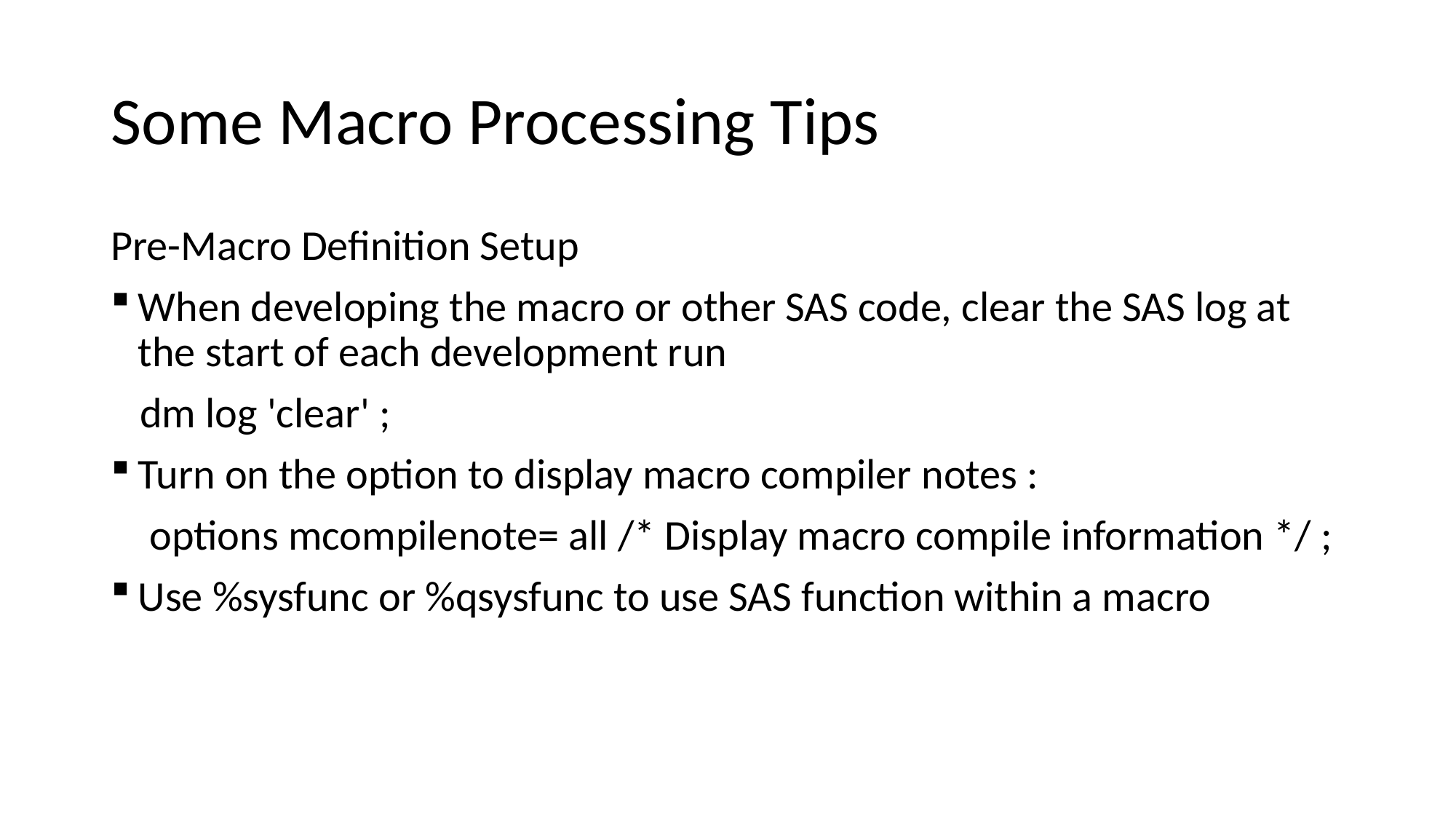

# Some Macro Processing Tips
Pre-Macro Definition Setup
When developing the macro or other SAS code, clear the SAS log at the start of each development run
   dm log 'clear' ;
Turn on the option to display macro compiler notes :
    options mcompilenote= all /* Display macro compile information */ ;
Use %sysfunc or %qsysfunc to use SAS function within a macro